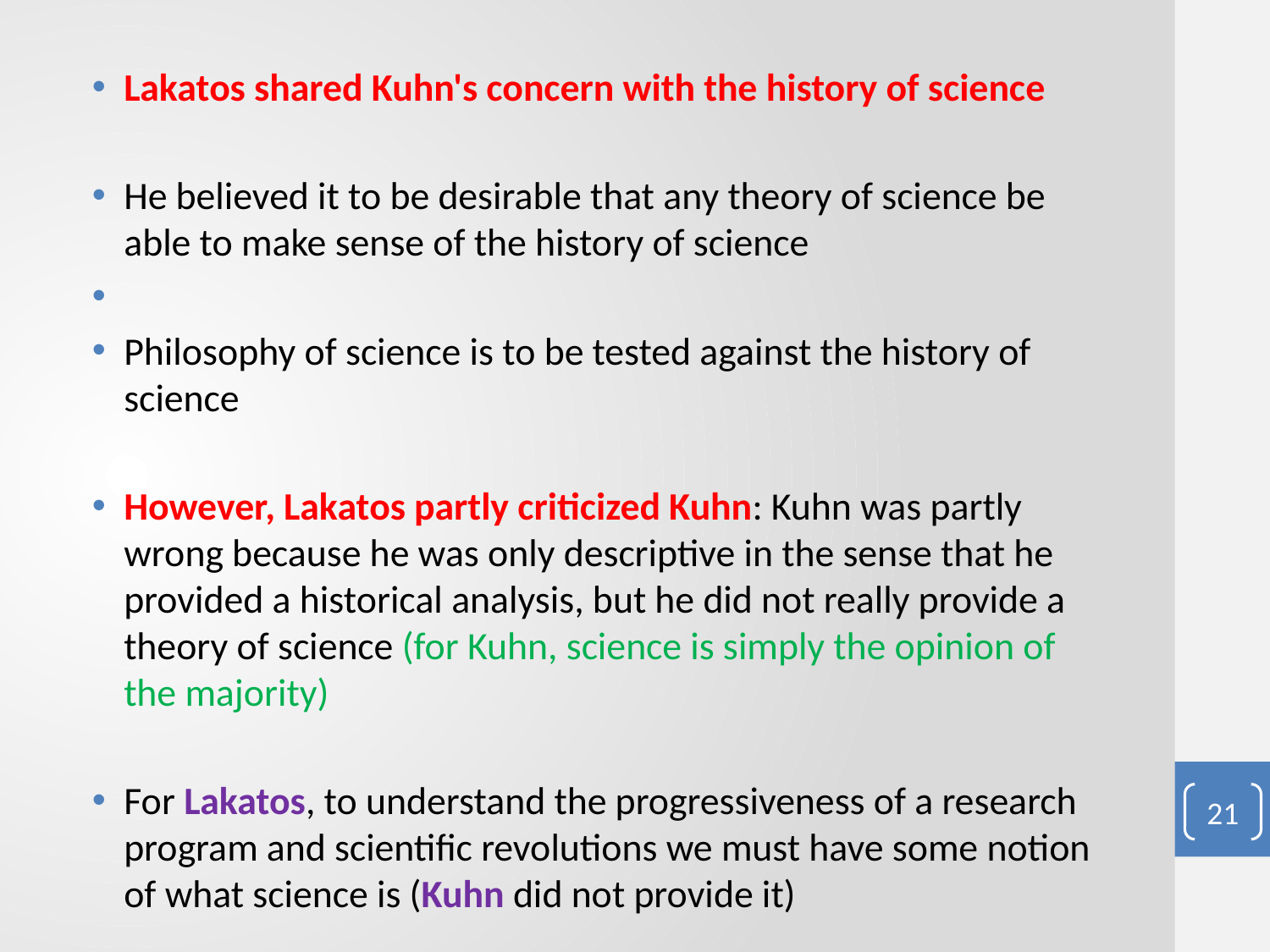

#
Lakatos shared Kuhn's concern with the history of science

He believed it to be desirable that any theory of science be able to make sense of the history of science

Philosophy of science is to be tested against the history of science

However, Lakatos partly criticized Kuhn: Kuhn was partly wrong because he was only descriptive in the sense that he provided a historical analysis, but he did not really provide a theory of science (for Kuhn, science is simply the opinion of the majority)

For Lakatos, to understand the progressiveness of a research program and scientific revolutions we must have some notion of what science is (Kuhn did not provide it)

21